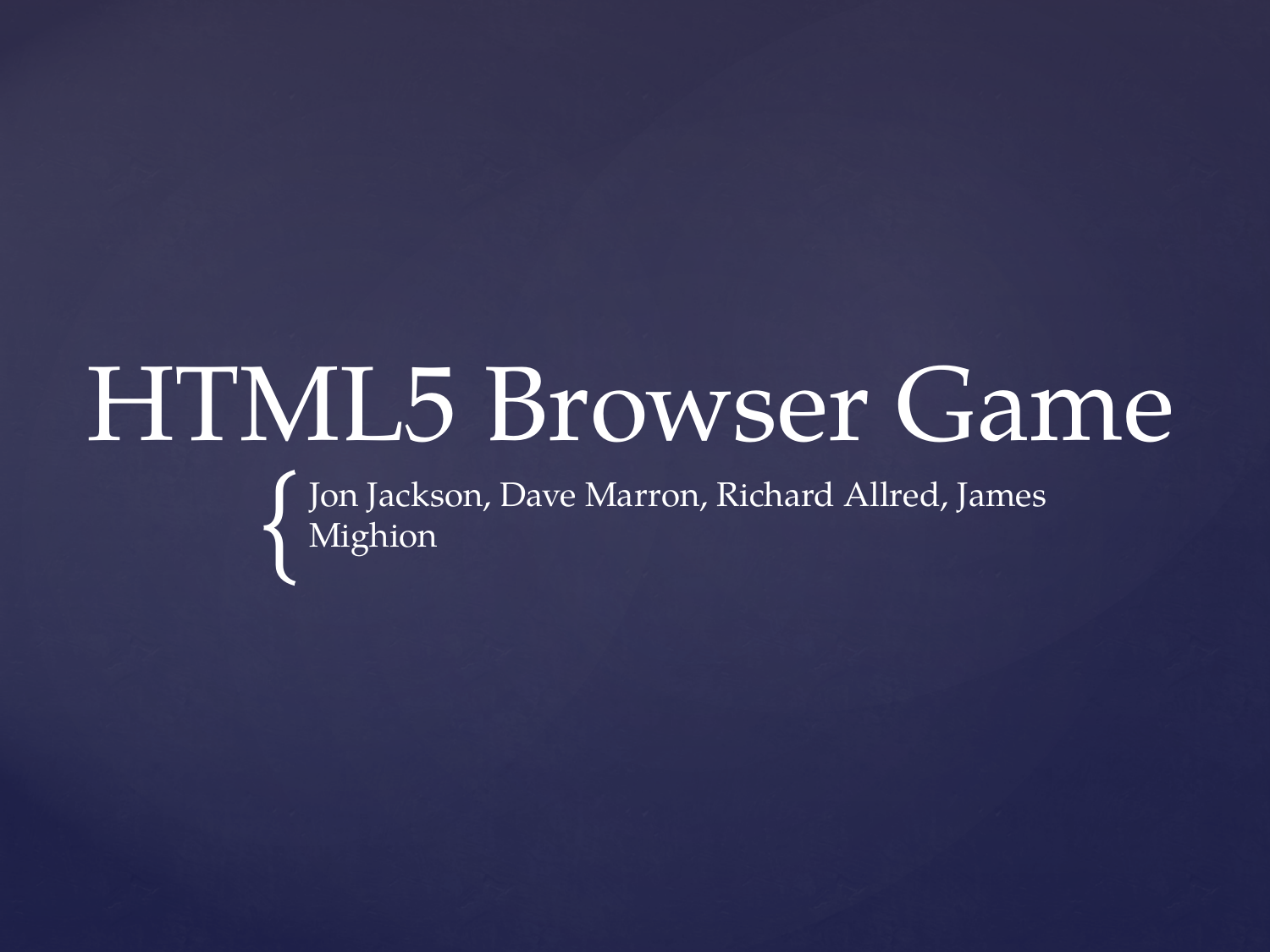

# HTML5 Browser Game
Jon Jackson, Dave Marron, Richard Allred, James Mighion